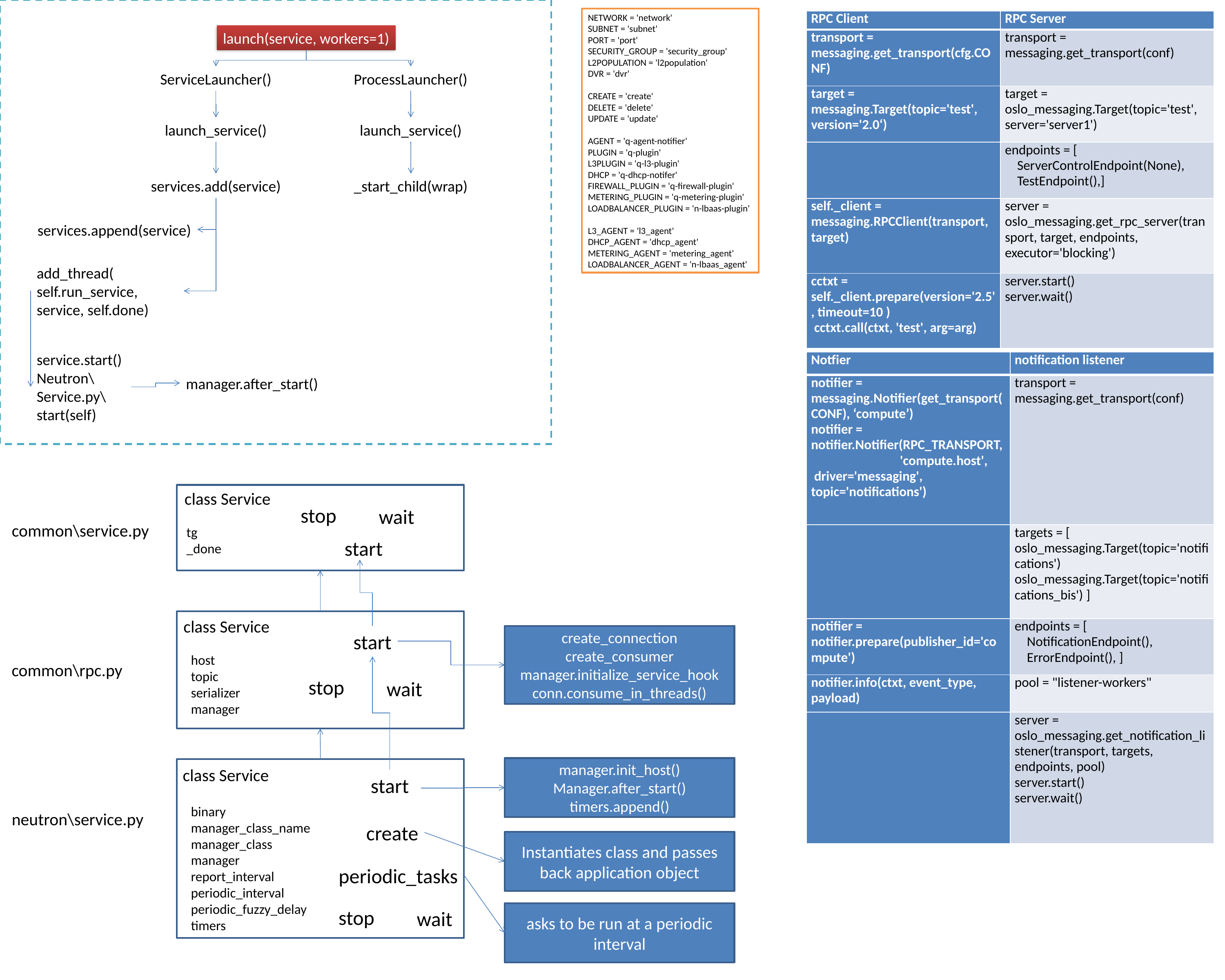

NETWORK = 'network'
SUBNET = 'subnet'
PORT = 'port'
SECURITY_GROUP = 'security_group'
L2POPULATION = 'l2population'
DVR = 'dvr'

CREATE = 'create'
DELETE = 'delete'
UPDATE = 'update'

AGENT = 'q-agent-notifier'
PLUGIN = 'q-plugin'
L3PLUGIN = 'q-l3-plugin'
DHCP = 'q-dhcp-notifer'
FIREWALL_PLUGIN = 'q-firewall-plugin'
METERING_PLUGIN = 'q-metering-plugin'
LOADBALANCER_PLUGIN = 'n-lbaas-plugin'

L3_AGENT = 'l3_agent'
DHCP_AGENT = 'dhcp_agent'
METERING_AGENT = 'metering_agent'
LOADBALANCER_AGENT = 'n-lbaas_agent'
| RPC Client | RPC Server |
| --- | --- |
| transport = messaging.get\_transport(cfg.CONF) | transport = messaging.get\_transport(conf) |
| target = messaging.Target(topic='test', version='2.0‘) | target = oslo\_messaging.Target(topic='test', server='server1') |
|  | endpoints = [ ServerControlEndpoint(None), TestEndpoint(),] |
| self.\_client = messaging.RPCClient(transport, target) | server = oslo\_messaging.get\_rpc\_server(transport, target, endpoints, executor='blocking') |
| cctxt = self.\_client.prepare(version='2.5', timeout=10 )  cctxt.call(ctxt, 'test', arg=arg) | server.start() server.wait() |
launch(service, workers=1)
ServiceLauncher()
ProcessLauncher()
launch_service()
launch_service()
services.add(service)
_start_child(wrap)
services.append(service)
add_thread(
self.run_service, service, self.done)
service.start()
Neutron\Service.py\start(self)
| Notfier | notification listener |
| --- | --- |
| notifier = messaging.Notifier(get\_transport(CONF), ‘compute’) notifier = notifier.Notifier(RPC\_TRANSPORT, 'compute.host', driver='messaging', topic='notifications') | transport = messaging.get\_transport(conf) |
|  | targets = [ oslo\_messaging.Target(topic='notifications') oslo\_messaging.Target(topic='notifications\_bis') ] |
| notifier = notifier.prepare(publisher\_id='compute') | endpoints = [ NotificationEndpoint(), ErrorEndpoint(), ] |
| notifier.info(ctxt, event\_type, payload) | pool = "listener-workers" |
|  | server = oslo\_messaging.get\_notification\_listener(transport, targets, endpoints, pool) server.start() server.wait() |
manager.after_start()

class Service
stop
wait
common\service.py
tg
_done
start

class Service
create_connection
create_consumer
manager.initialize_service_hook
conn.consume_in_threads()
start
host
topic
serializer
manager
common\rpc.py
stop
wait
manager.init_host()
Manager.after_start()
timers.append()

class Service
start
binary
manager_class_name
manager_class
manager
report_interval
periodic_interval
periodic_fuzzy_delay
timers
neutron\service.py
create
Instantiates class and passes back application object
periodic_tasks
stop
wait
asks to be run at a periodic interval